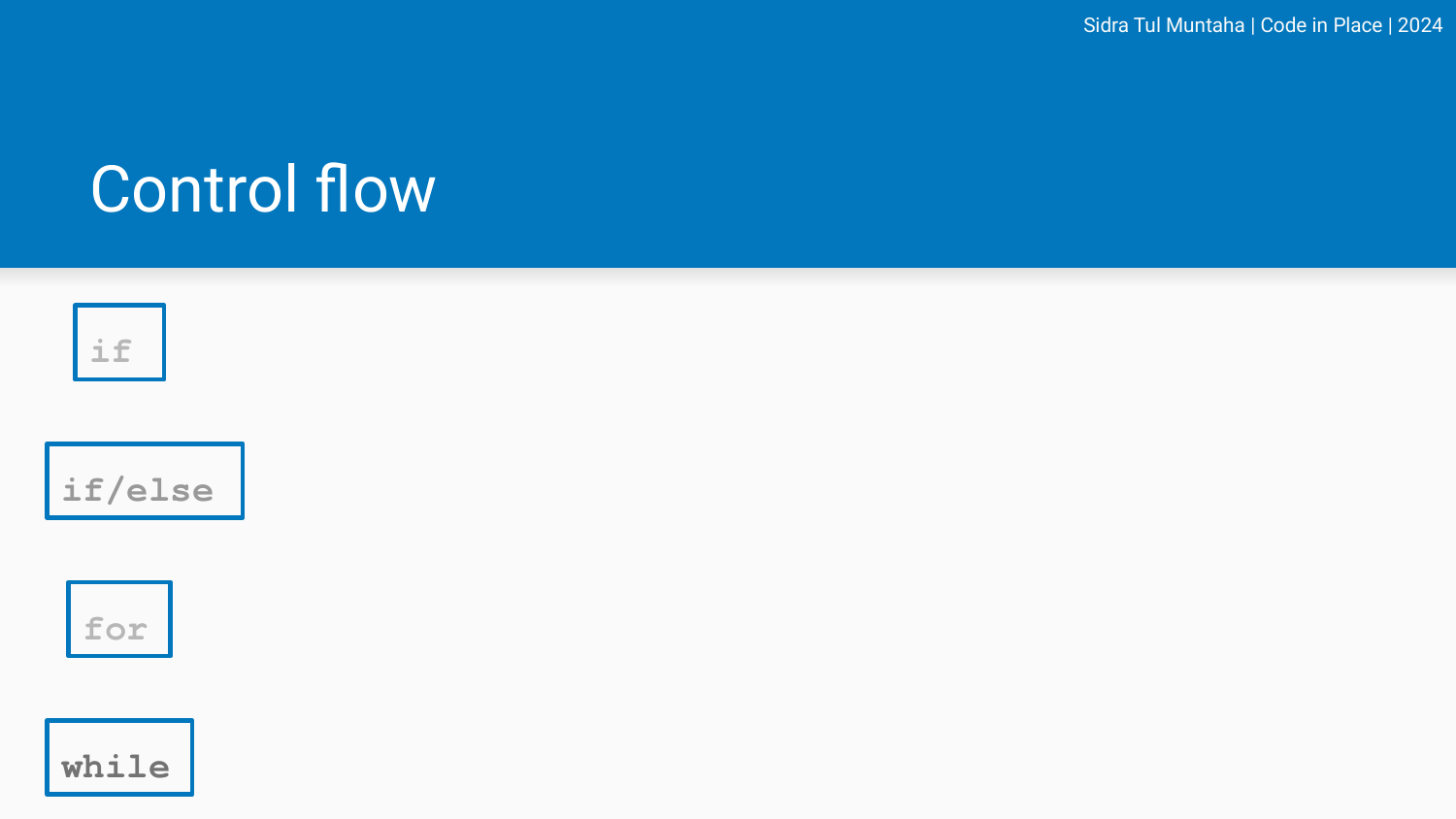

Sidra Tul Muntaha | Code in Place | 2024
# Control flow
if

if/else
for
while